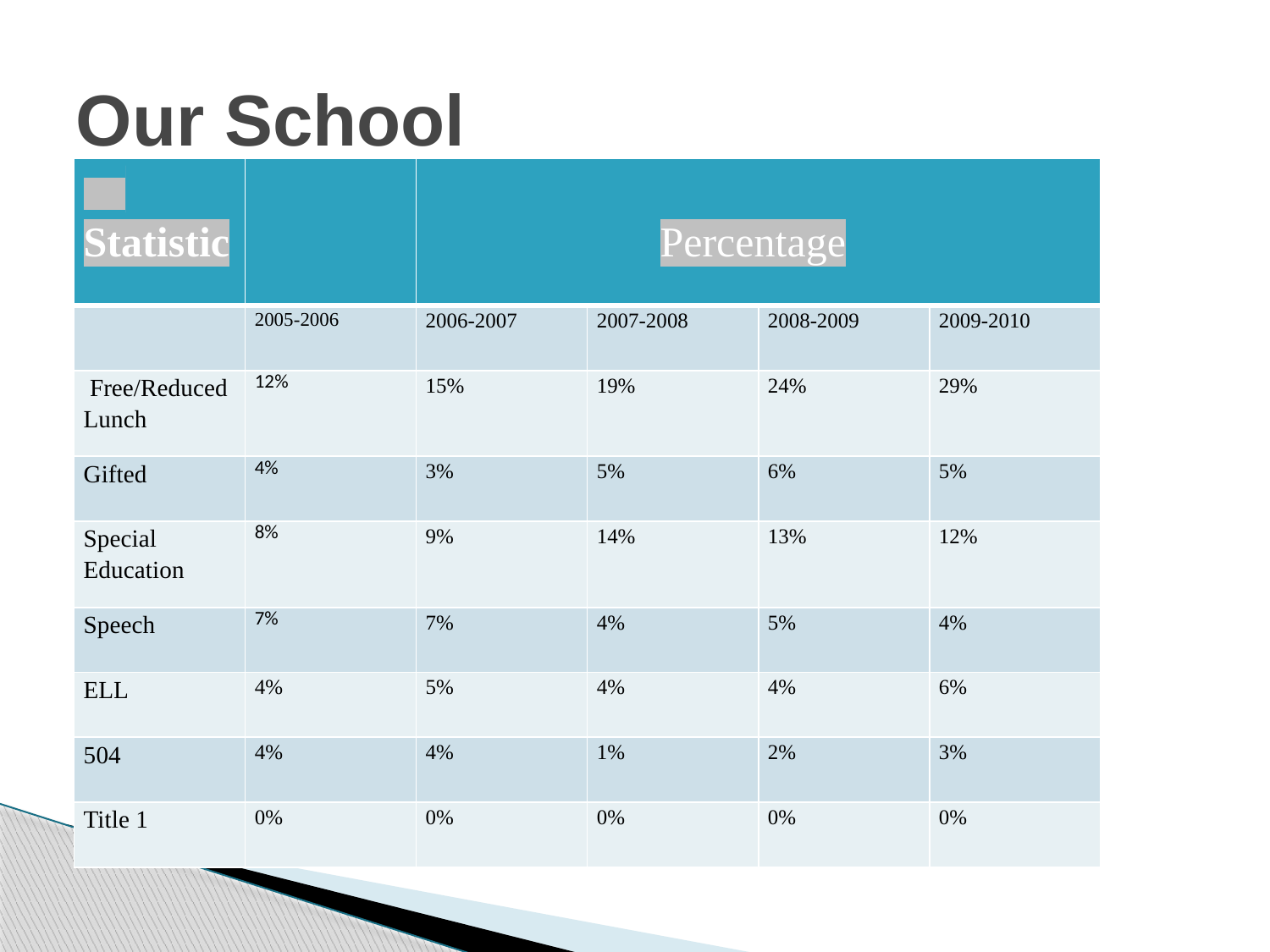

# Our School
| Statistic |  | Percentage |  |  |  |
| --- | --- | --- | --- | --- | --- |
|  | 2005-2006 | 2006-2007 | 2007-2008 | 2008-2009 | 2009-2010 |
| Free/Reduced Lunch | 12% | 15% | 19% | 24% | 29% |
| Gifted | 4% | 3% | 5% | 6% | 5% |
| Special Education | 8% | 9% | 14% | 13% | 12% |
| Speech | 7% | 7% | 4% | 5% | 4% |
| ELL | 4% | 5% | 4% | 4% | 6% |
| 504 | 4% | 4% | 1% | 2% | 3% |
| Title 1 | 0% | 0% | 0% | 0% | 0% |